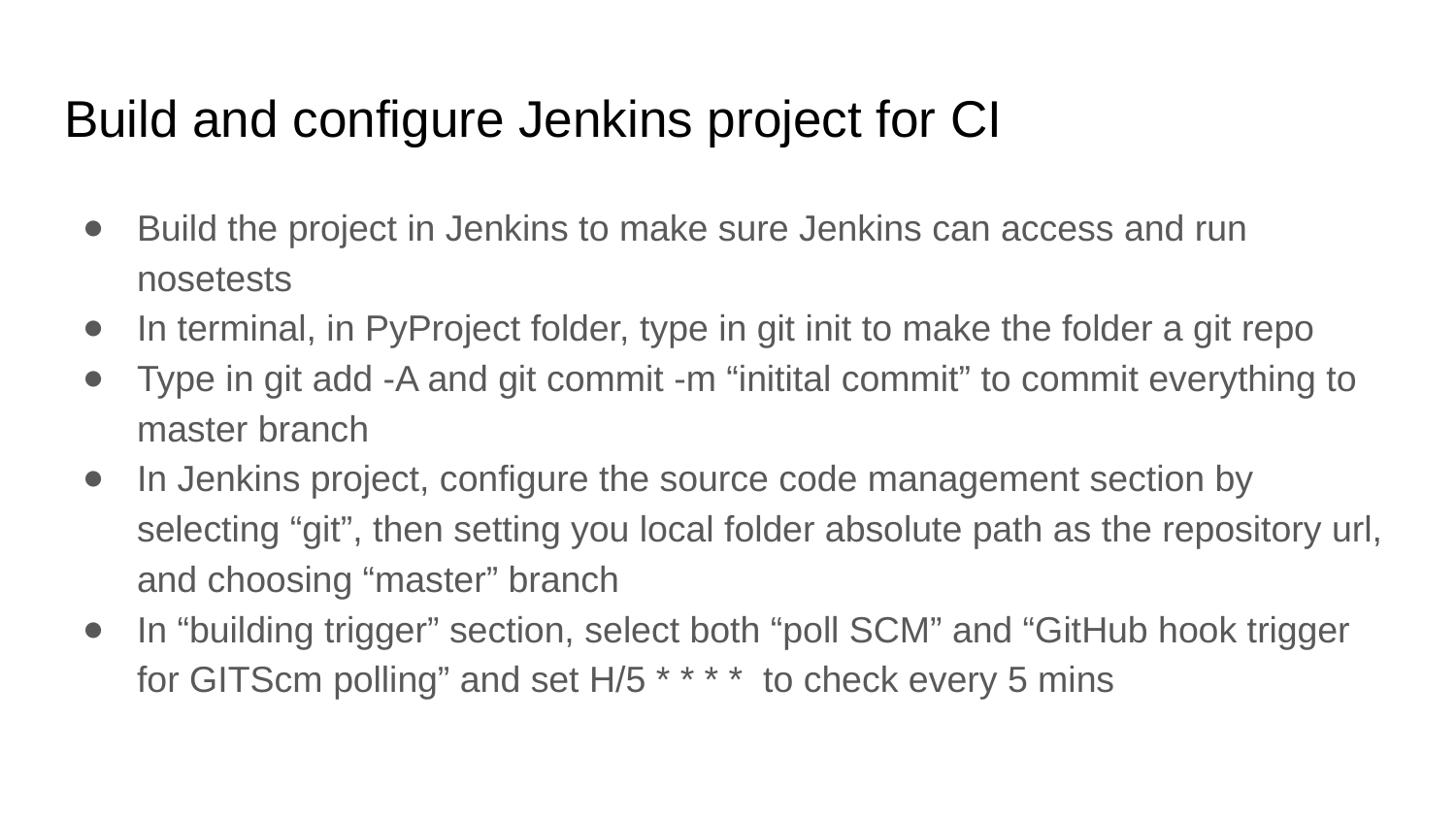

# Build and configure Jenkins project for CI
Build the project in Jenkins to make sure Jenkins can access and run nosetests
In terminal, in PyProject folder, type in git init to make the folder a git repo
Type in git add -A and git commit -m “initital commit” to commit everything to master branch
In Jenkins project, configure the source code management section by selecting “git”, then setting you local folder absolute path as the repository url, and choosing “master” branch
In “building trigger” section, select both “poll SCM” and “GitHub hook trigger for GITScm polling” and set H/5 * * * *  to check every 5 mins